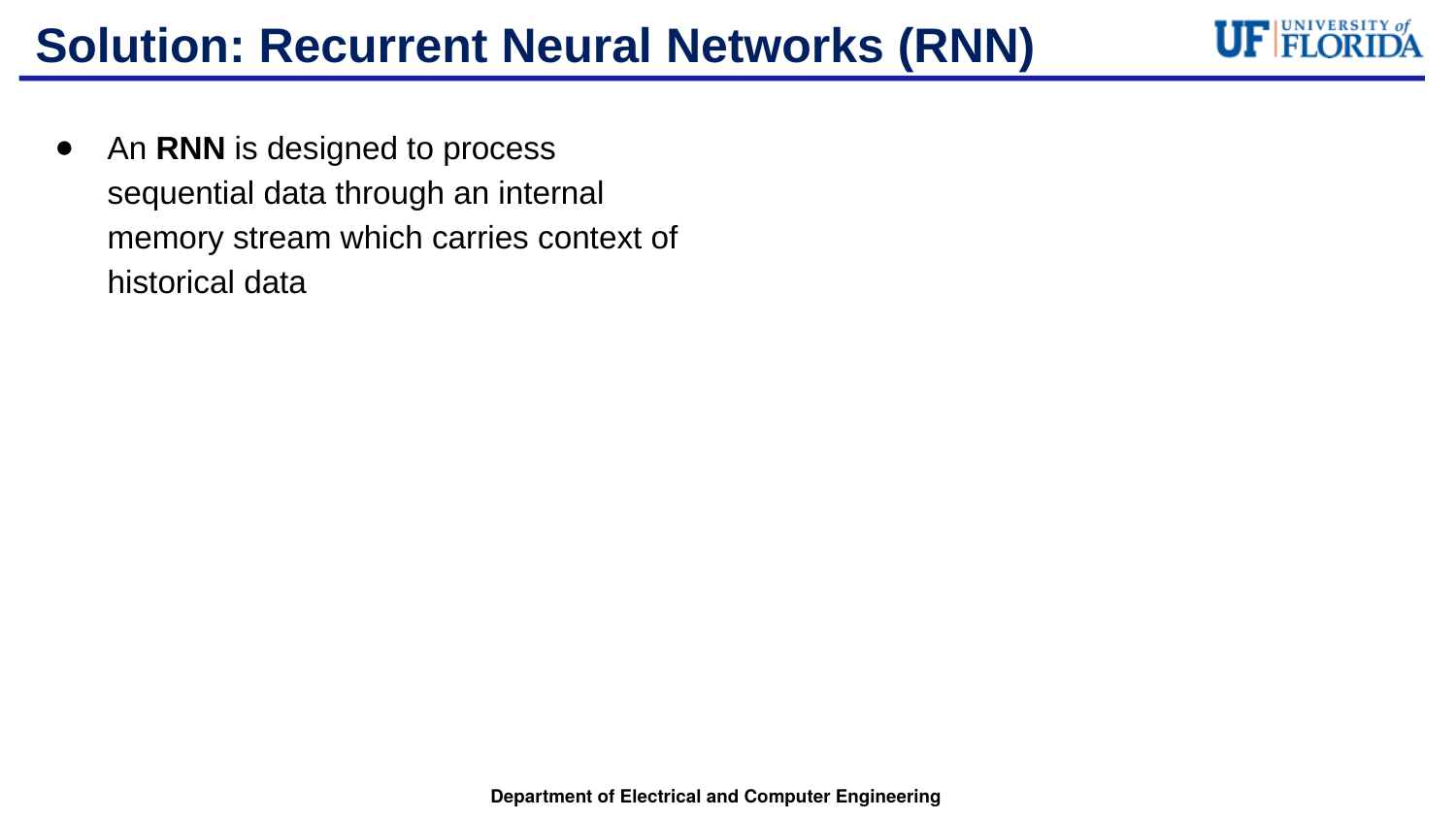

# Solution: Recurrent Neural Networks (RNN)
An RNN is designed to process sequential data through an internal memory stream which carries context of historical data